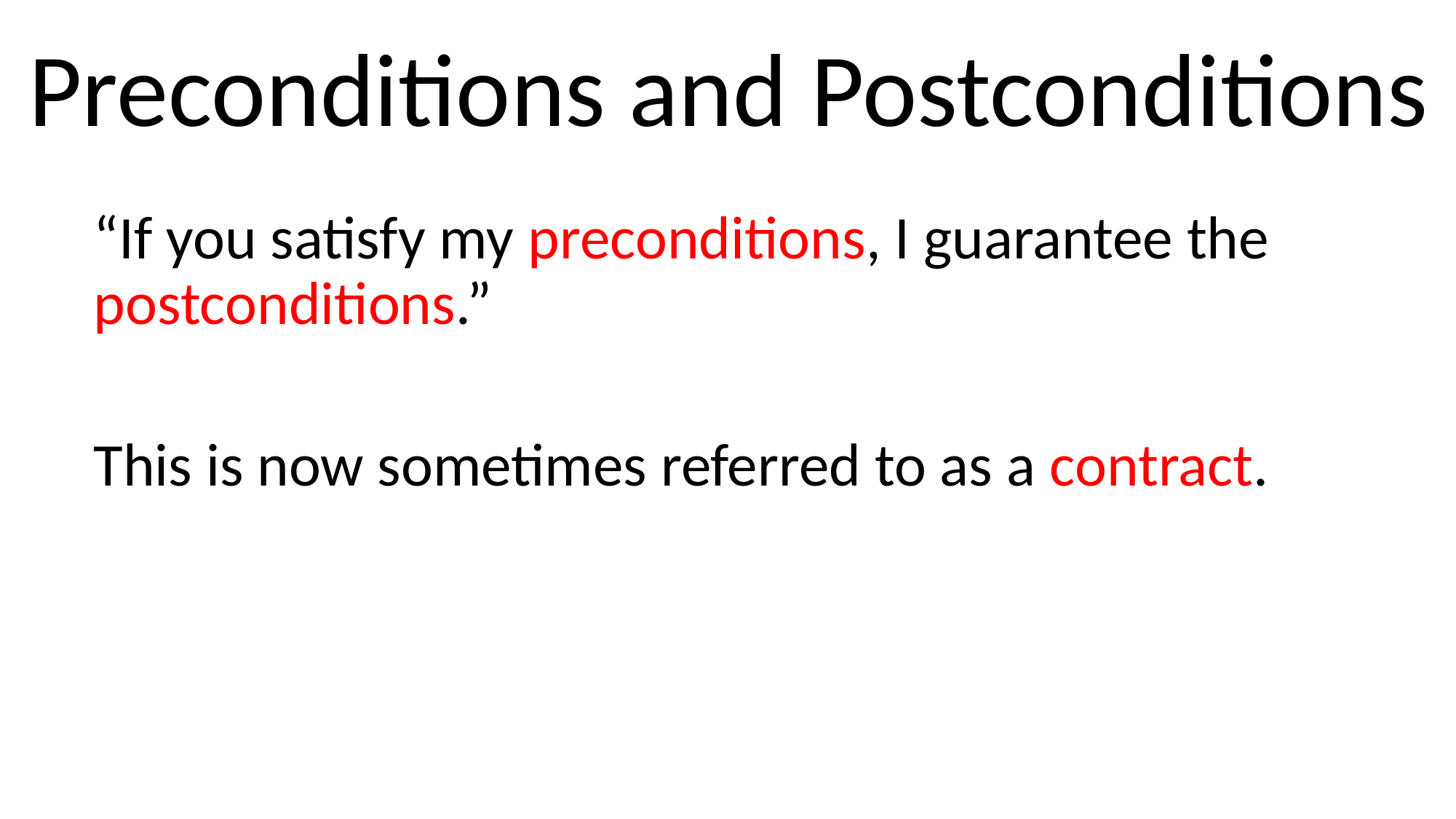

# Preconditions and Postconditions
“If you satisfy my preconditions, I guarantee the postconditions.”

This is now sometimes referred to as a contract.